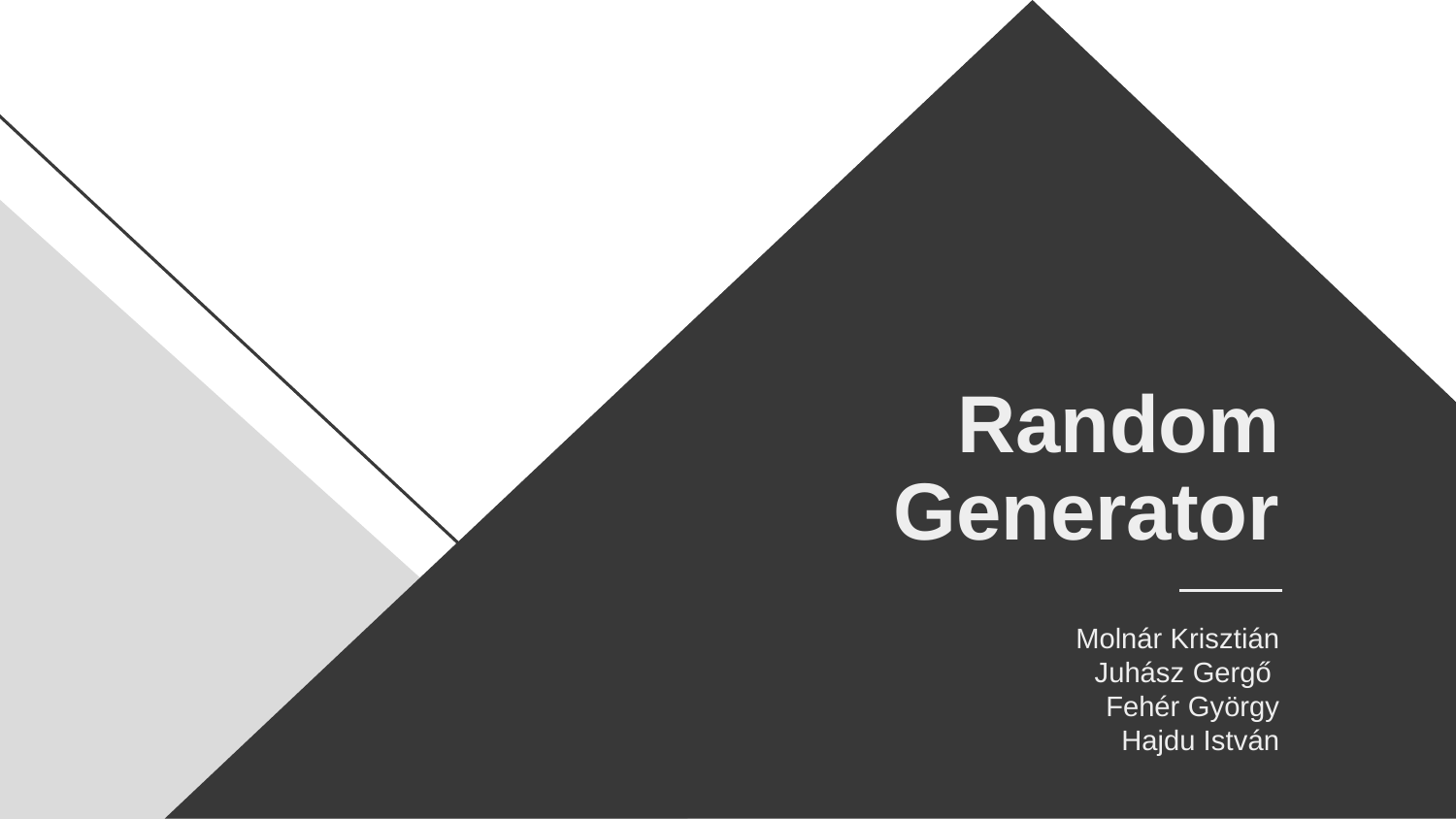

# Random Generator
Molnár Krisztián
Juhász Gergő
Fehér György
Hajdu István